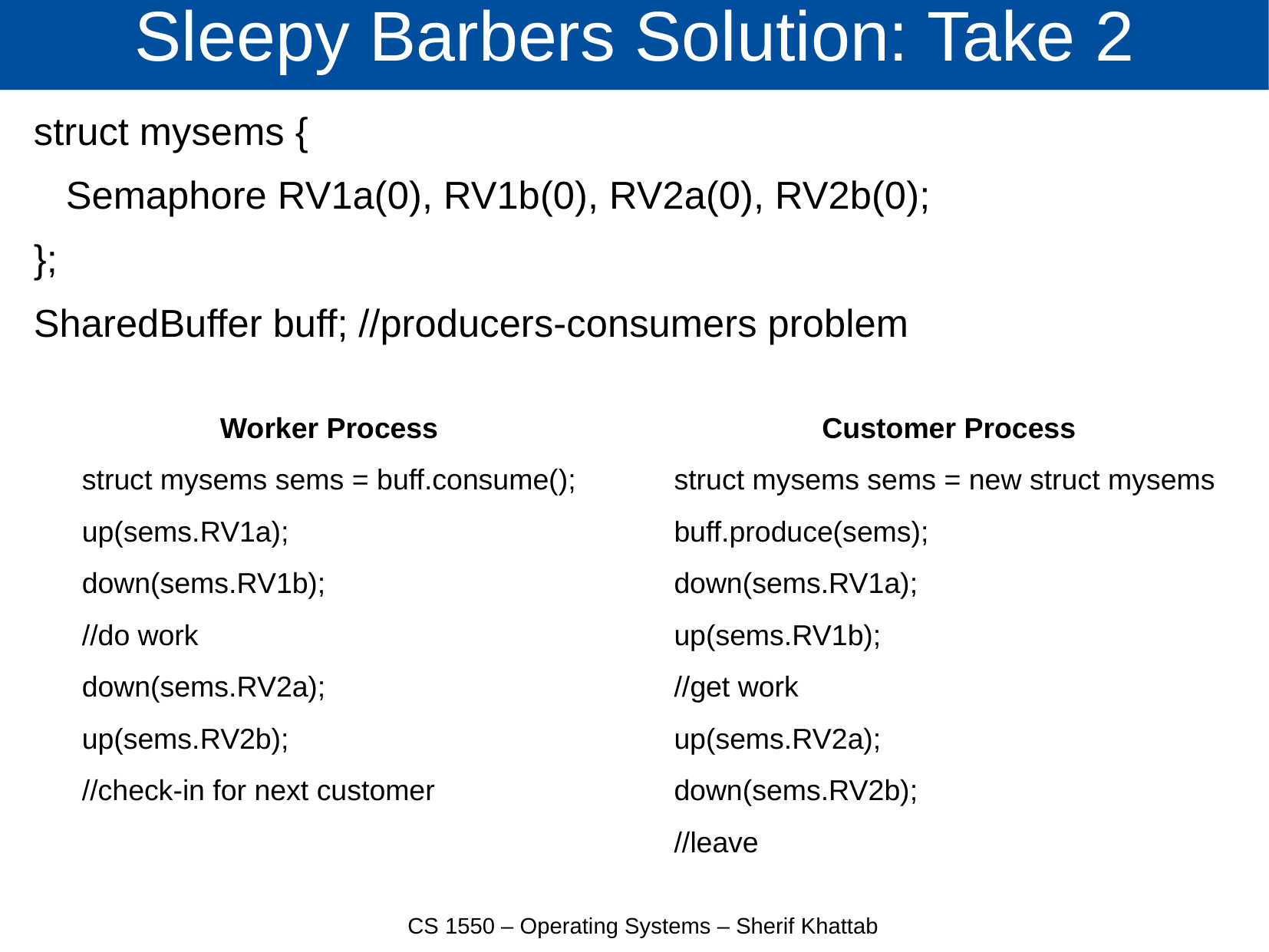

# Sleepy Barbers Solution: Take 2
struct mysems {
   Semaphore RV1a(0), RV1b(0), RV2a(0), RV2b(0);
};
SharedBuffer buff; //producers-consumers problem
Worker Process
struct mysems sems = buff.consume();
up(sems.RV1a);
down(sems.RV1b);
//do work
down(sems.RV2a);
up(sems.RV2b);
//check-in for next customer
Customer Process
struct mysems sems = new struct mysems
buff.produce(sems);
down(sems.RV1a);
up(sems.RV1b);
//get work
up(sems.RV2a);
down(sems.RV2b);
//leave
CS 1550 – Operating Systems – Sherif Khattab